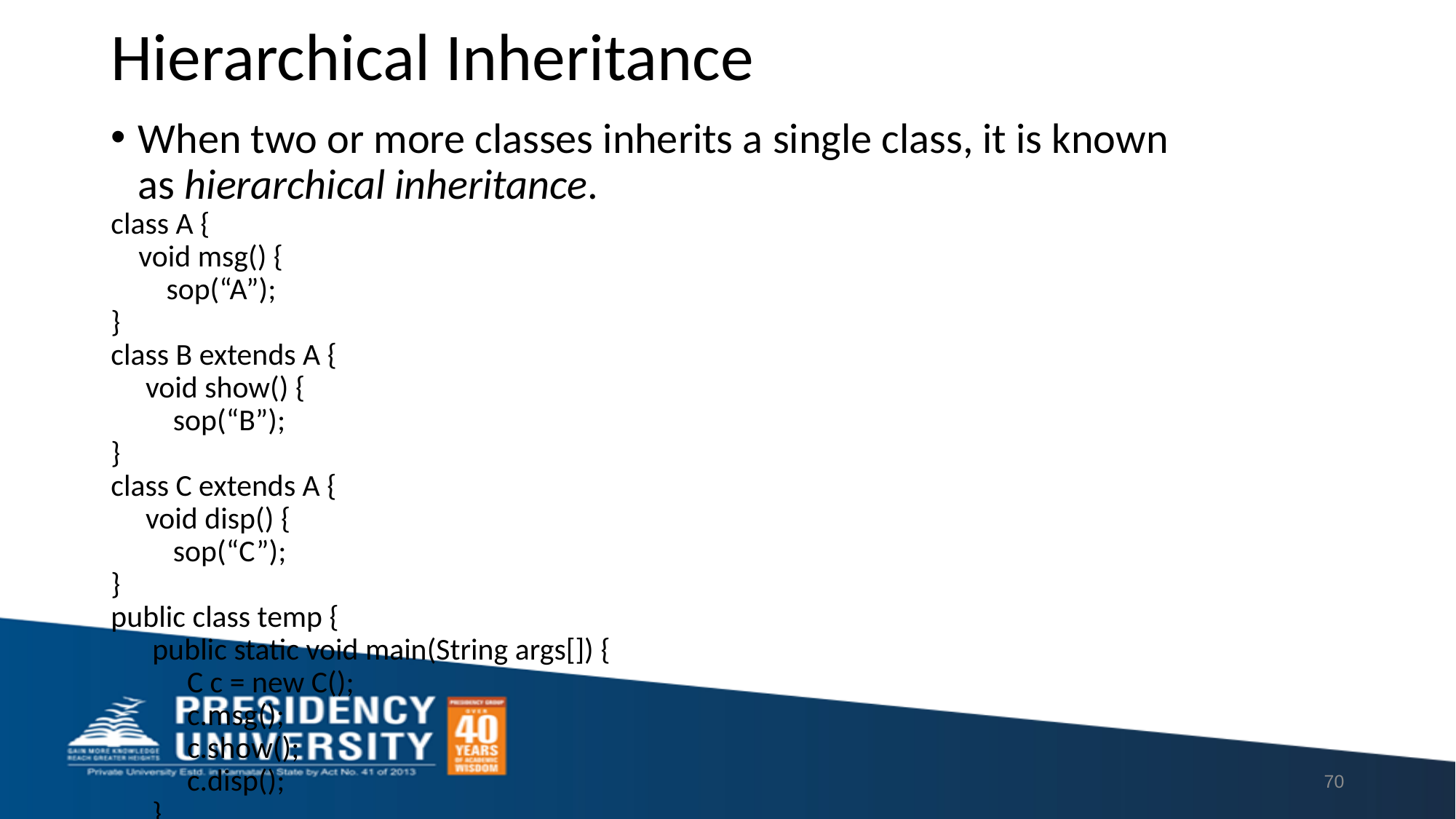

# Hierarchical Inheritance
When two or more classes inherits a single class, it is known as hierarchical inheritance.
class A {
    void msg() {
        sop(“A”);
}
class B extends A {
     void show() {
         sop(“B”);
}
class C extends A {
     void disp() {
         sop(“C”);
}
public class temp {
      public static void main(String args[]) {
           C c = new C();
           c.msg();
           c.show();
           c.disp();
      }
}

70